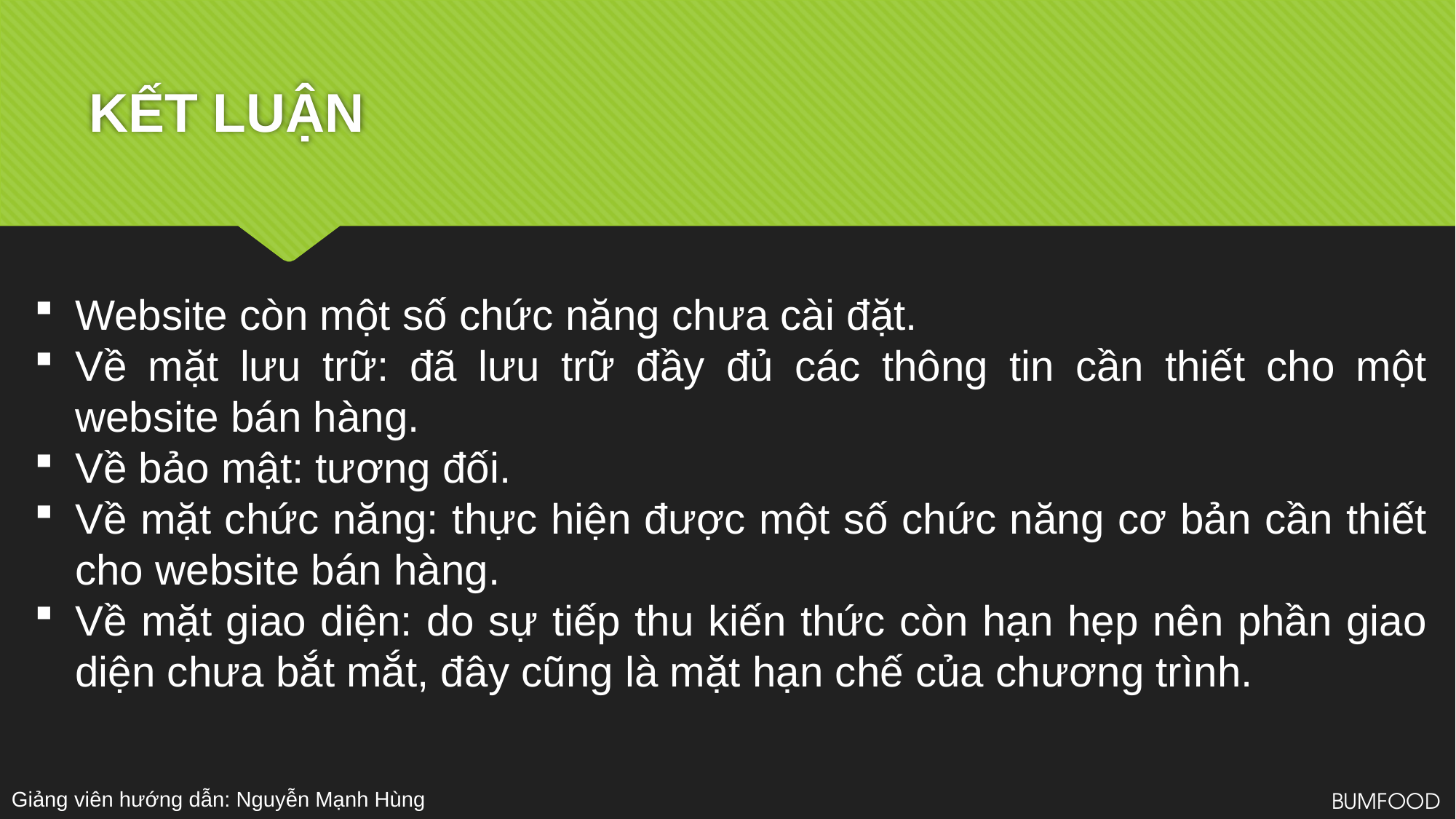

KẾT LUẬN
Website còn một số chức năng chưa cài đặt.
Về mặt lưu trữ: đã lưu trữ đầy đủ các thông tin cần thiết cho một website bán hàng.
Về bảo mật: tương đối.
Về mặt chức năng: thực hiện được một số chức năng cơ bản cần thiết cho website bán hàng.
Về mặt giao diện: do sự tiếp thu kiến thức còn hạn hẹp nên phần giao diện chưa bắt mắt, đây cũng là mặt hạn chế của chương trình.
Giảng viên hướng dẫn: Nguyễn Mạnh Hùng
BUMFOOD